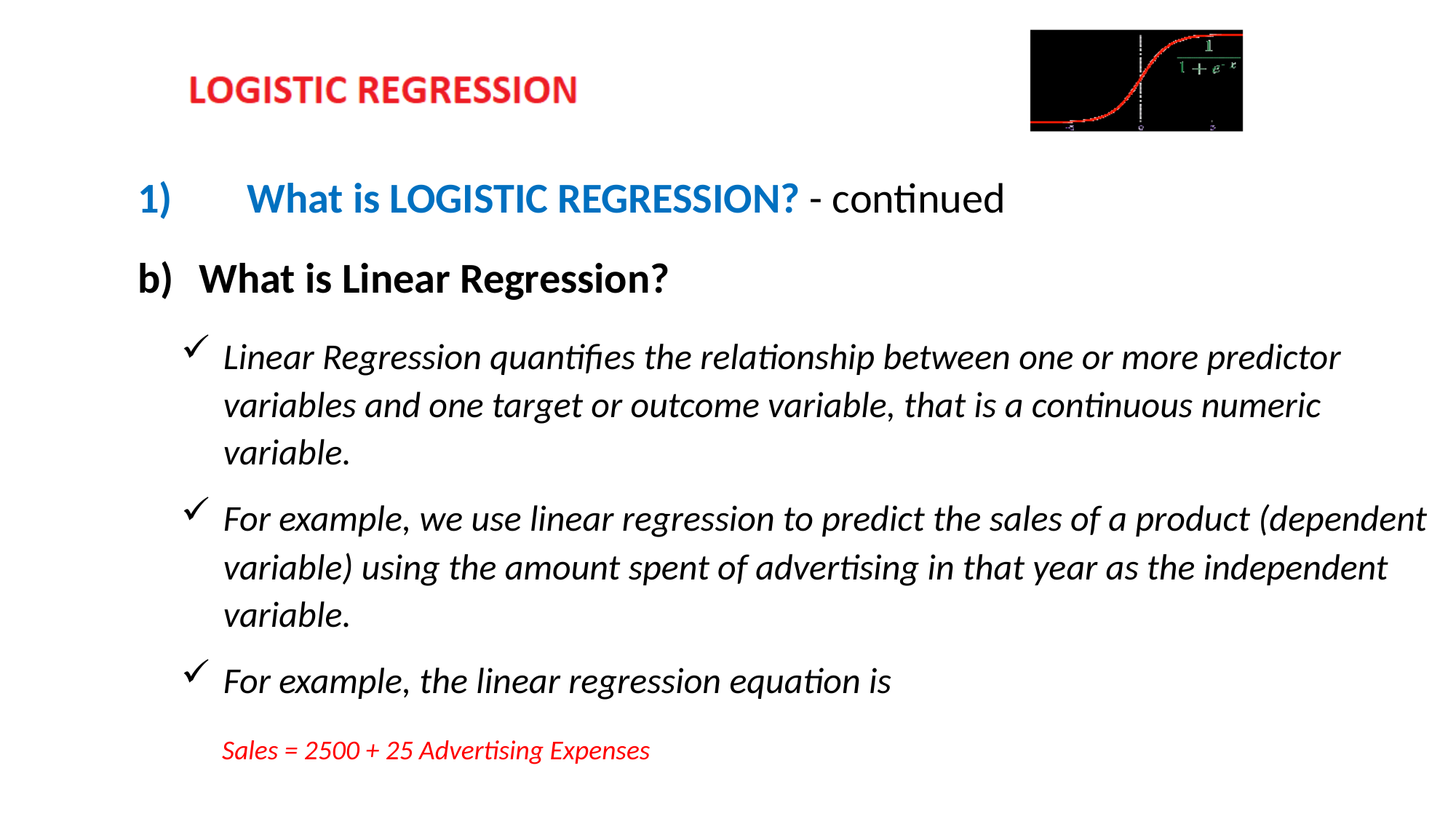

1) 	What is LOGISTIC REGRESSION? - continued
What is Linear Regression?
Linear Regression quantifies the relationship between one or more predictor variables and one target or outcome variable, that is a continuous numeric variable.
For example, we use linear regression to predict the sales of a product (dependent variable) using the amount spent of advertising in that year as the independent variable.
For example, the linear regression equation is
     Sales = 2500 + 25 Advertising Expenses